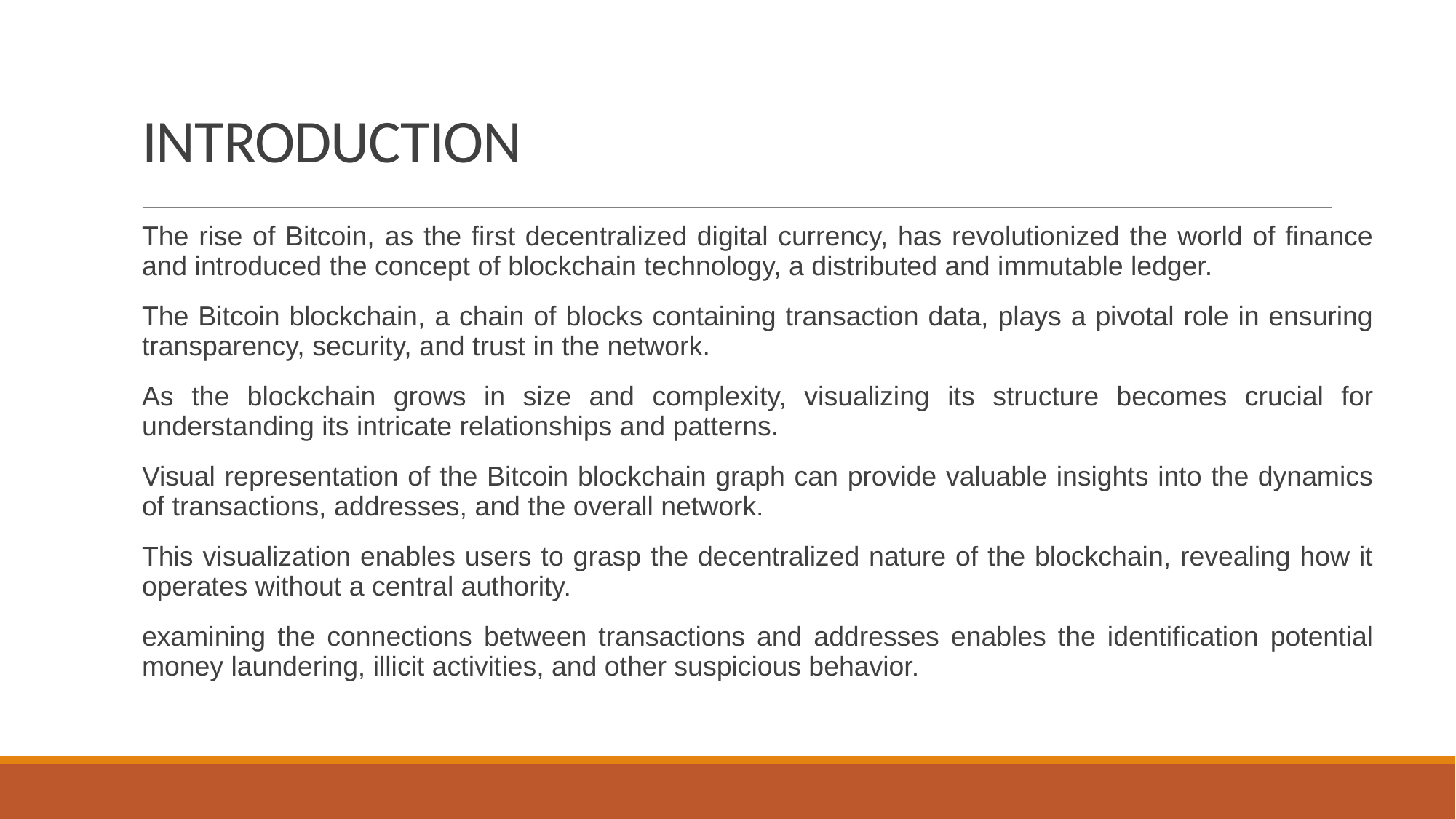

# INTRODUCTION
The rise of Bitcoin, as the first decentralized digital currency, has revolutionized the world of finance and introduced the concept of blockchain technology, a distributed and immutable ledger.
The Bitcoin blockchain, a chain of blocks containing transaction data, plays a pivotal role in ensuring transparency, security, and trust in the network.
As the blockchain grows in size and complexity, visualizing its structure becomes crucial for understanding its intricate relationships and patterns.
Visual representation of the Bitcoin blockchain graph can provide valuable insights into the dynamics of transactions, addresses, and the overall network.
This visualization enables users to grasp the decentralized nature of the blockchain, revealing how it operates without a central authority.
examining the connections between transactions and addresses enables the identification potential money laundering, illicit activities, and other suspicious behavior.